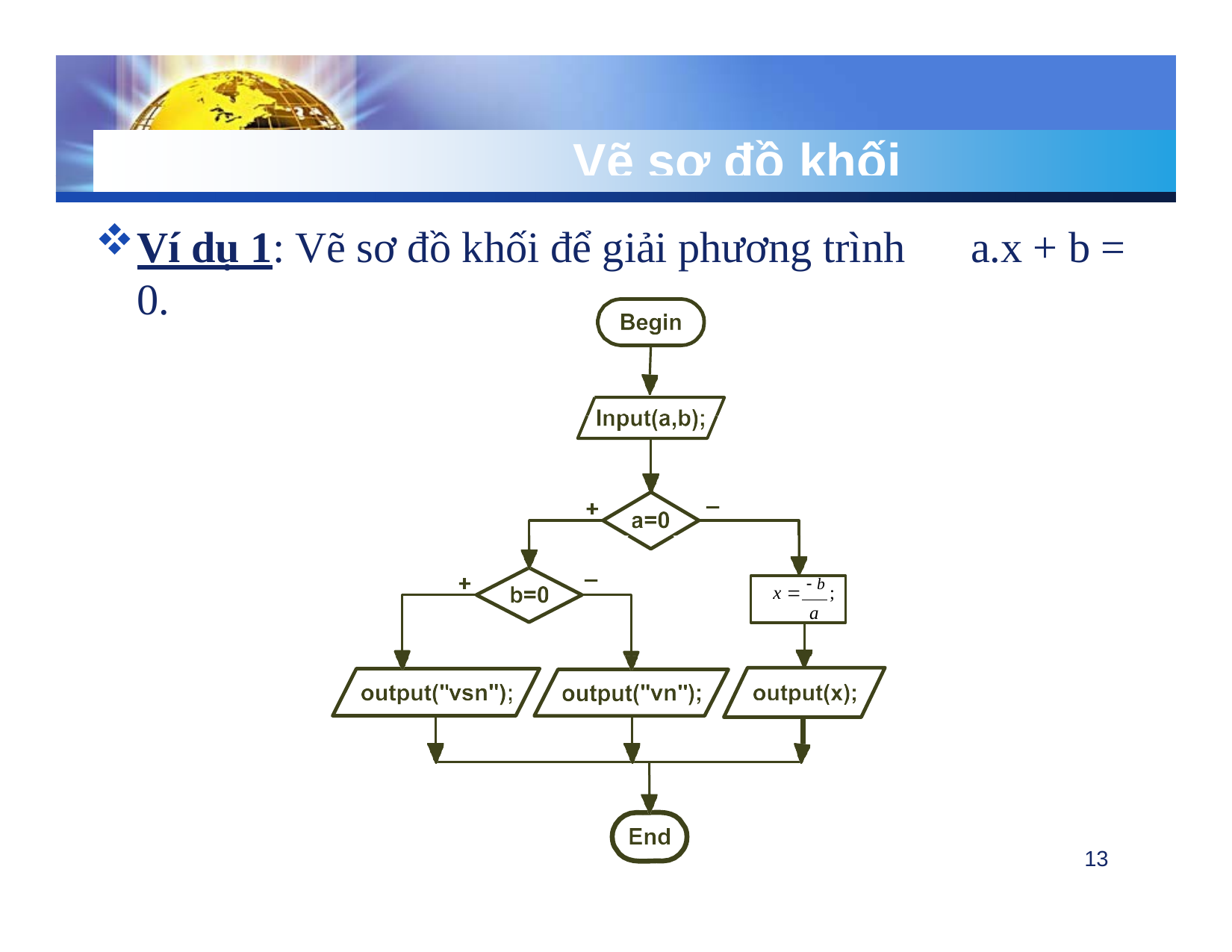

# Vẽ sơ đồ khối

Ví dụ 1: Vẽ sơ đồ khối để giải phương trình	a.x + b = 0.

x = − b ;
a

13